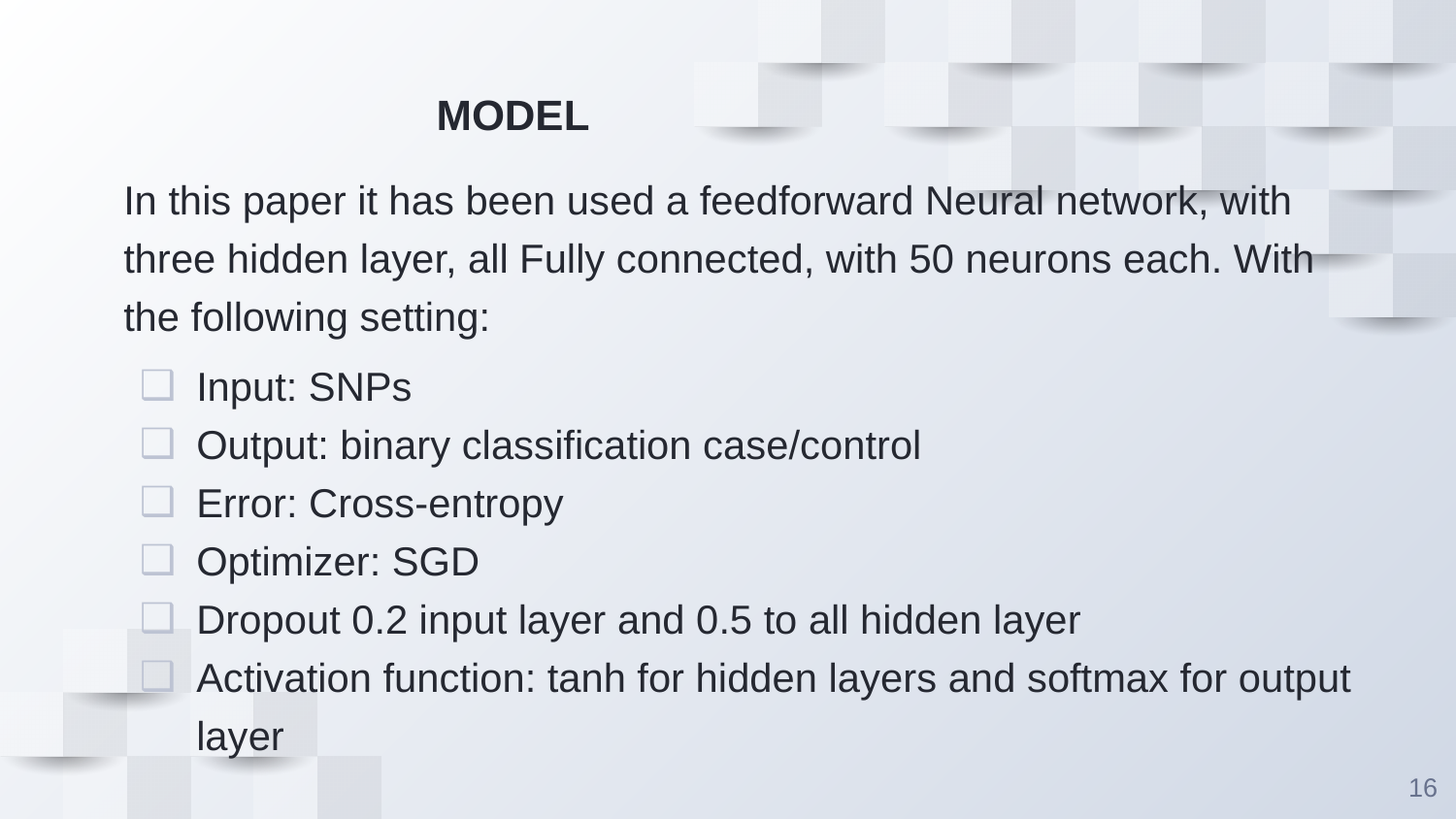

# MODEL
In this paper it has been used a feedforward Neural network, with three hidden layer, all Fully connected, with 50 neurons each. With the following setting:
Input: SNPs
Output: binary classification case/control
Error: Cross-entropy
Optimizer: SGD
Dropout 0.2 input layer and 0.5 to all hidden layer
Activation function: tanh for hidden layers and softmax for output layer
16